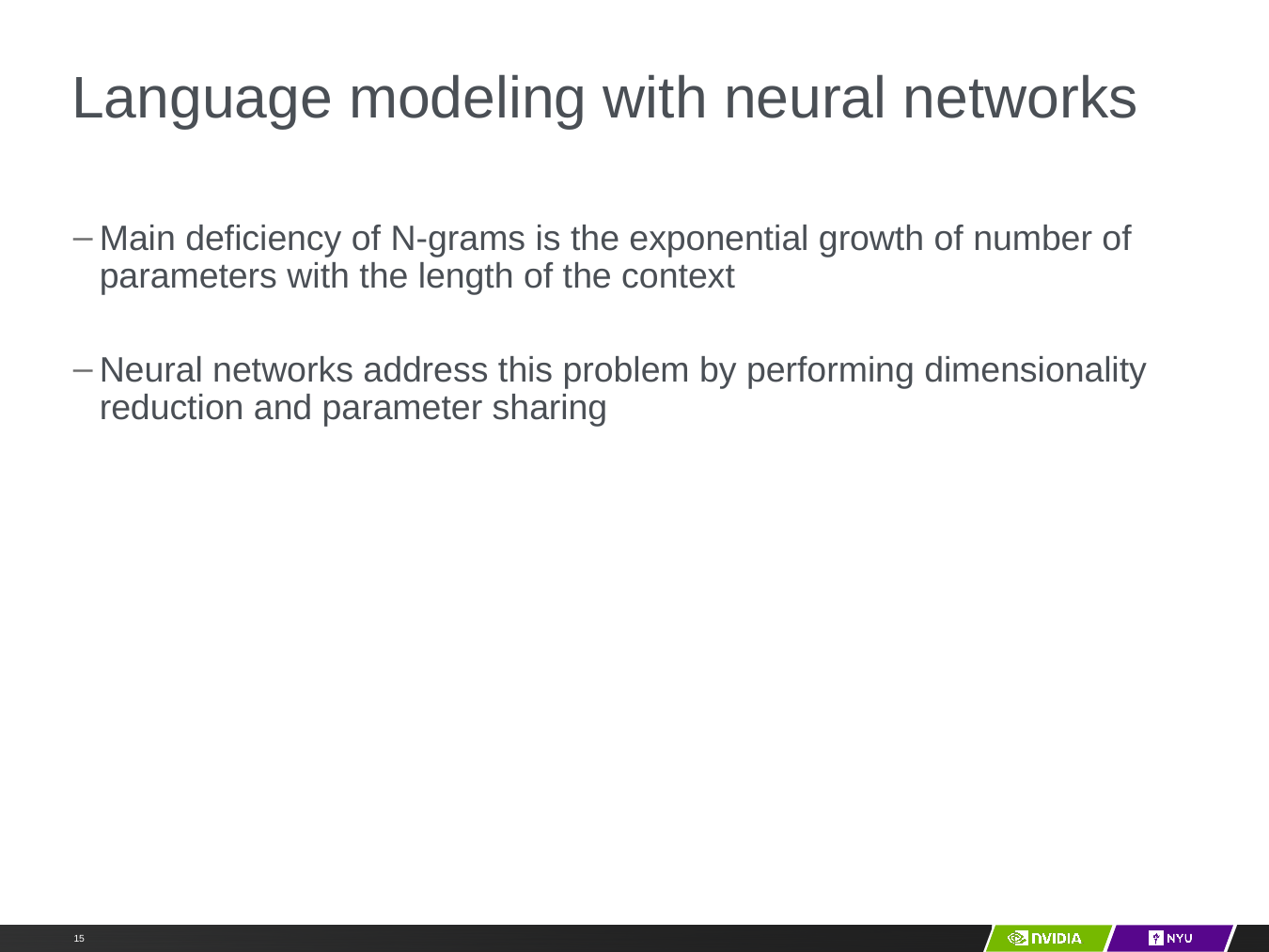

# Language modeling with neural networks
Main deficiency of N-grams is the exponential growth of number of parameters with the length of the context

Neural networks address this problem by performing dimensionality reduction and parameter sharing